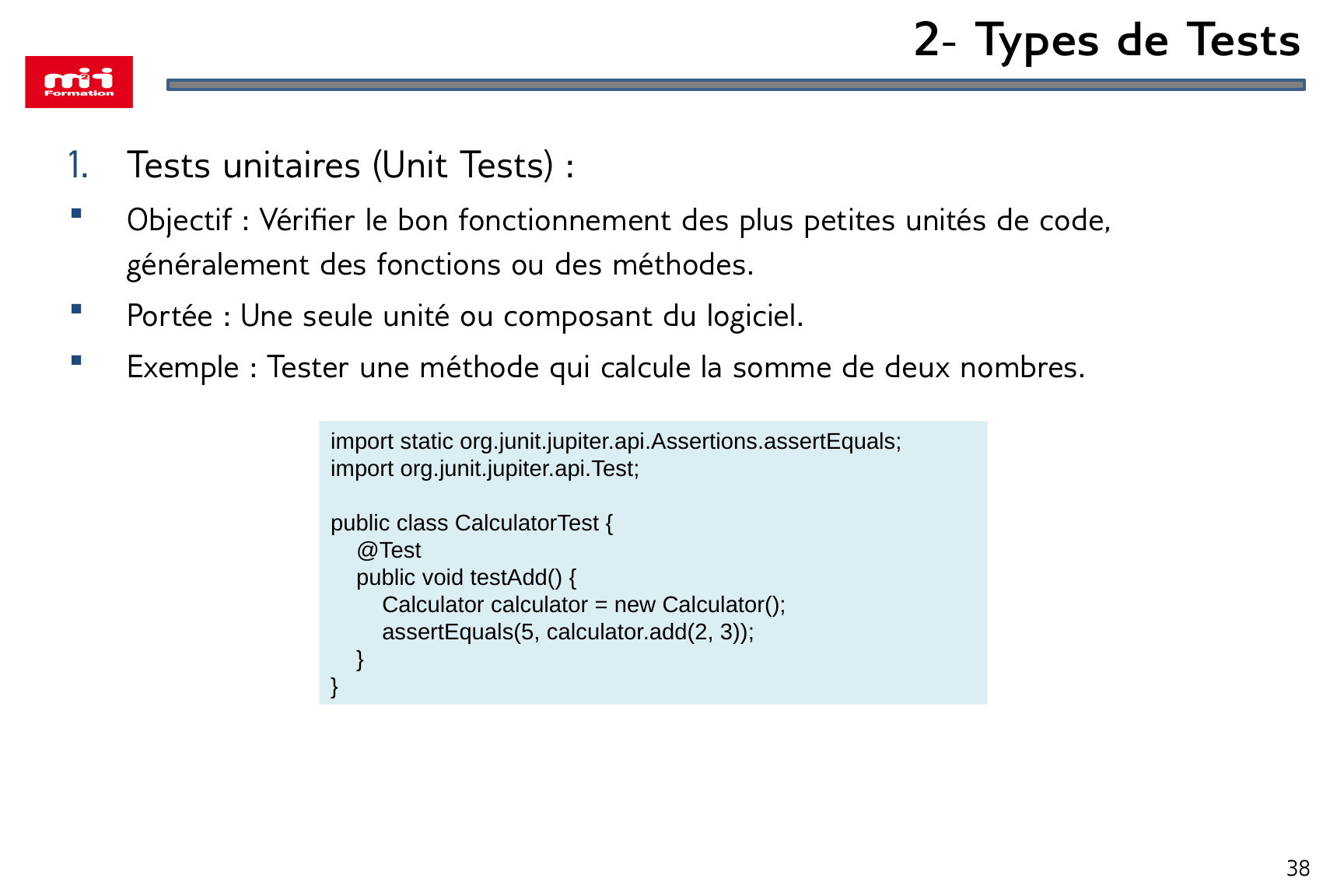

2- Types de Tests
Tests unitaires (Unit Tests) :
Objectif : Vérifier le bon fonctionnement des plus petites unités de code, généralement des fonctions ou des méthodes.
Portée : Une seule unité ou composant du logiciel.
Exemple : Tester une méthode qui calcule la somme de deux nombres.
import static org.junit.jupiter.api.Assertions.assertEquals;
import org.junit.jupiter.api.Test;

public class CalculatorTest {
    @Test
    public void testAdd() {
        Calculator calculator = new Calculator();
        assertEquals(5, calculator.add(2, 3));
    }
}
38